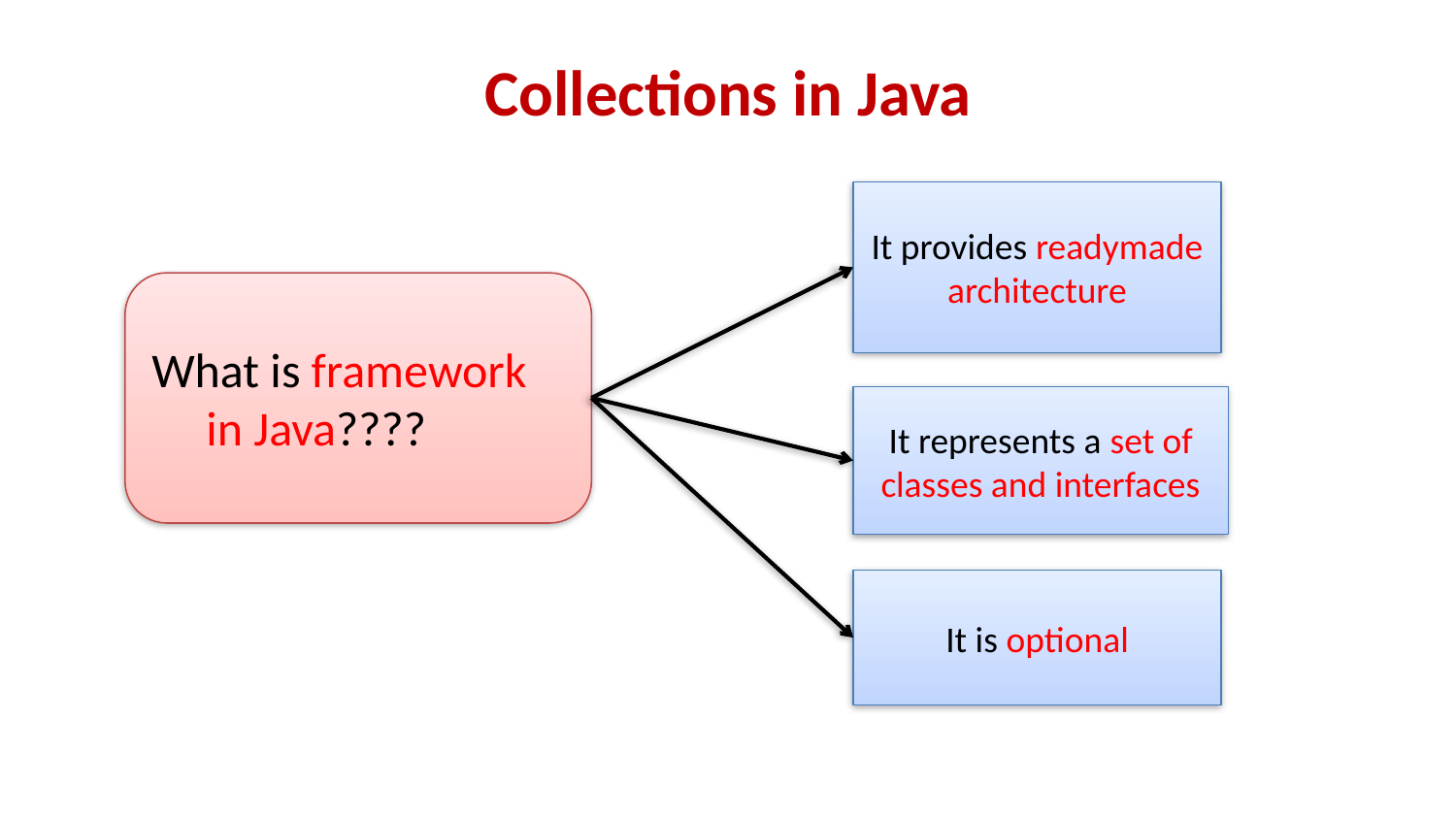

# Collections in Java
It provides readymade architecture

What is framework in Java????
It represents a set of classes and interfaces
It is optional